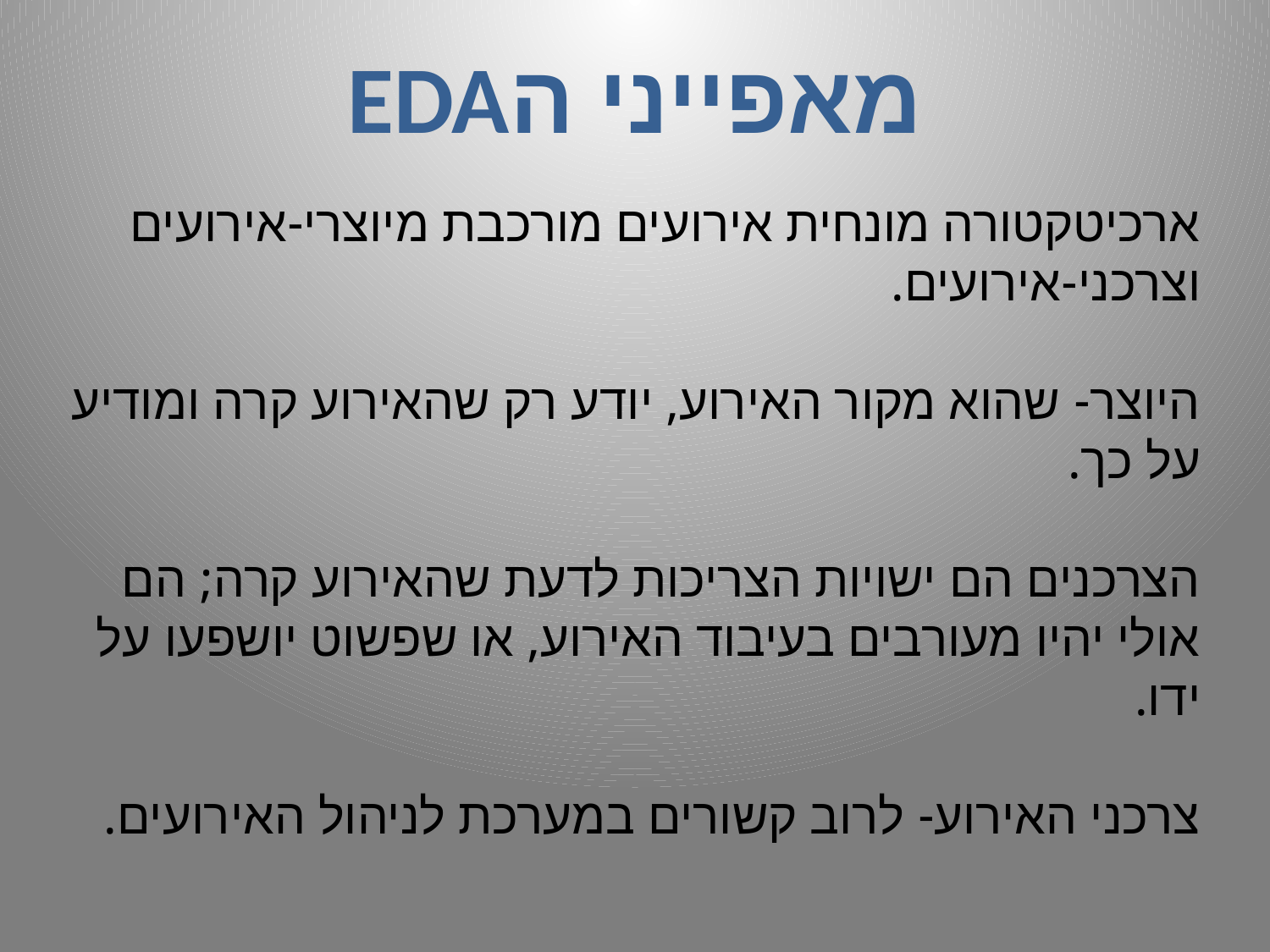

מאפייני הEDA
ארכיטקטורה מונחית אירועים מורכבת מיוצרי-אירועים וצרכני-אירועים.

היוצר- שהוא מקור האירוע, יודע רק שהאירוע קרה ומודיע על כך.

הצרכנים הם ישויות הצריכות לדעת שהאירוע קרה; הם אולי יהיו מעורבים בעיבוד האירוע, או שפשוט יושפעו על ידו.

צרכני האירוע- לרוב קשורים במערכת לניהול האירועים.